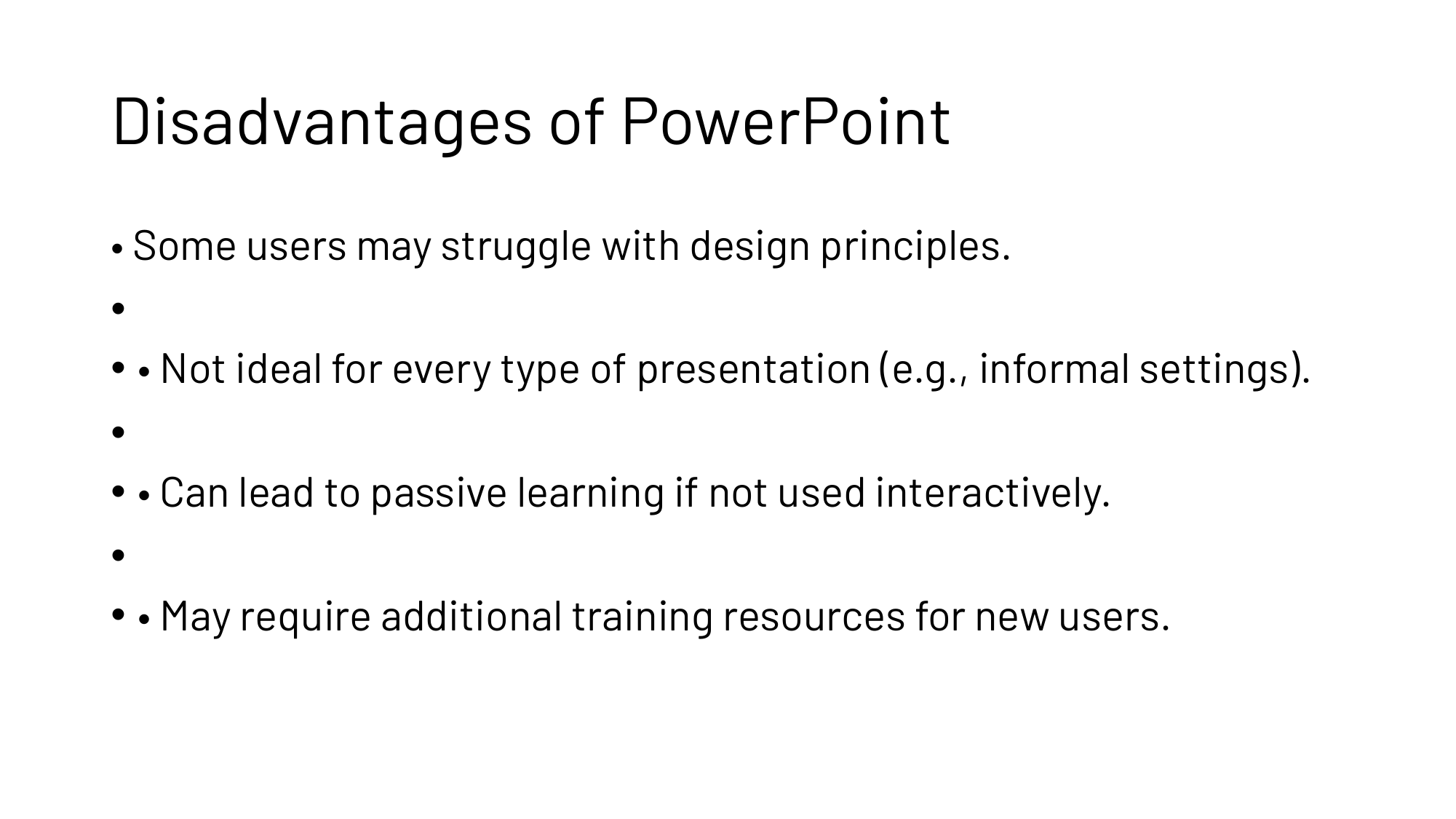

# Disadvantages of PowerPoint
• Some users may struggle with design principles.

• Not ideal for every type of presentation (e.g., informal settings).

• Can lead to passive learning if not used interactively.

• May require additional training resources for new users.